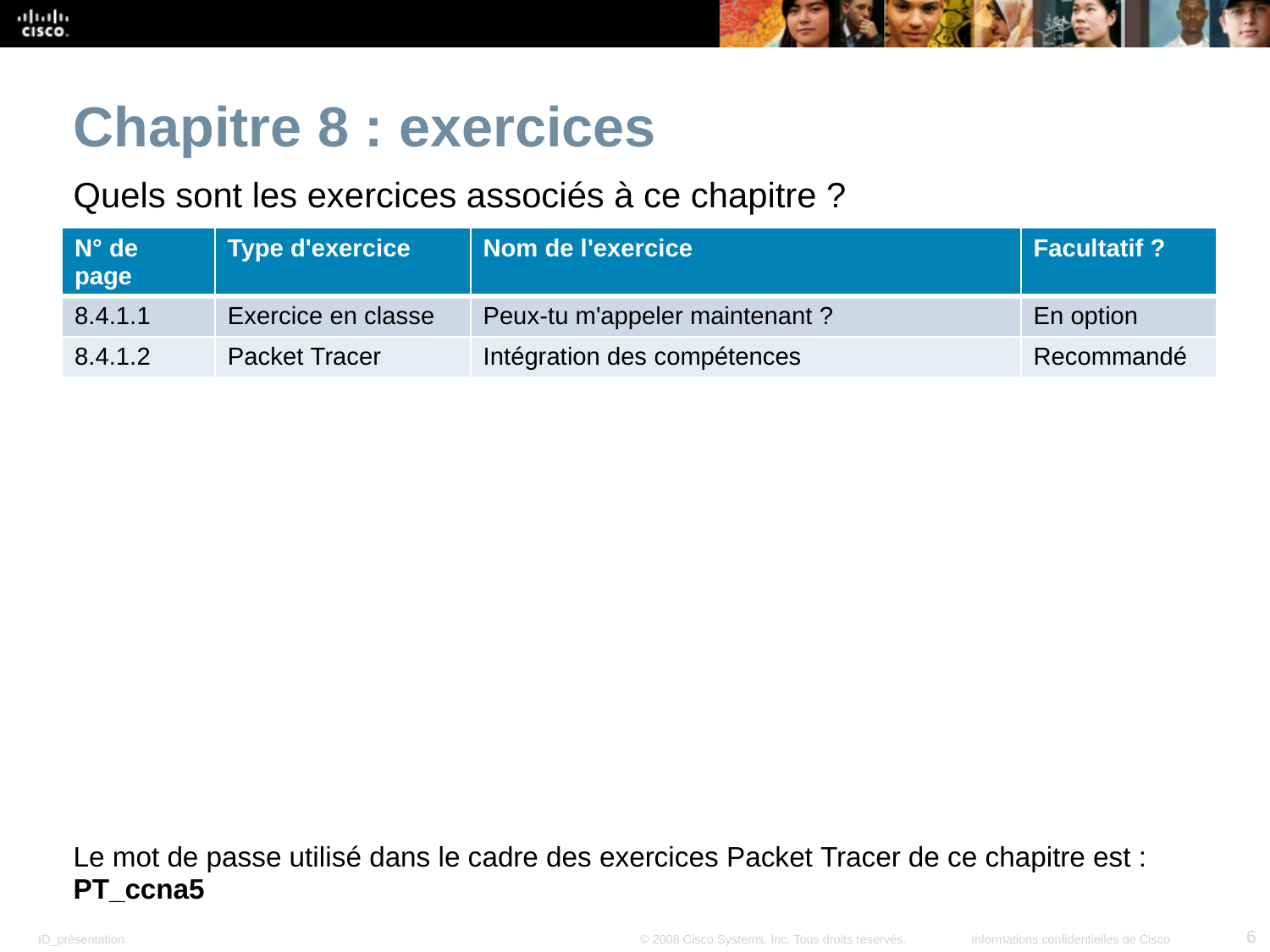

Chapitre 8 : exercices
Quels sont les exercices associés à ce chapitre ?

| N° de page | Type d'exercice | Nom de l'exercice | Facultatif ? |
| --- | --- | --- | --- |
| 8.4.1.1 | Exercice en classe | Peux-tu m'appeler maintenant ? | En option |
| 8.4.1.2 | Packet Tracer | Intégration des compétences | Recommandé |
Le mot de passe utilisé dans le cadre des exercices Packet Tracer de ce chapitre est : PT_ccna5